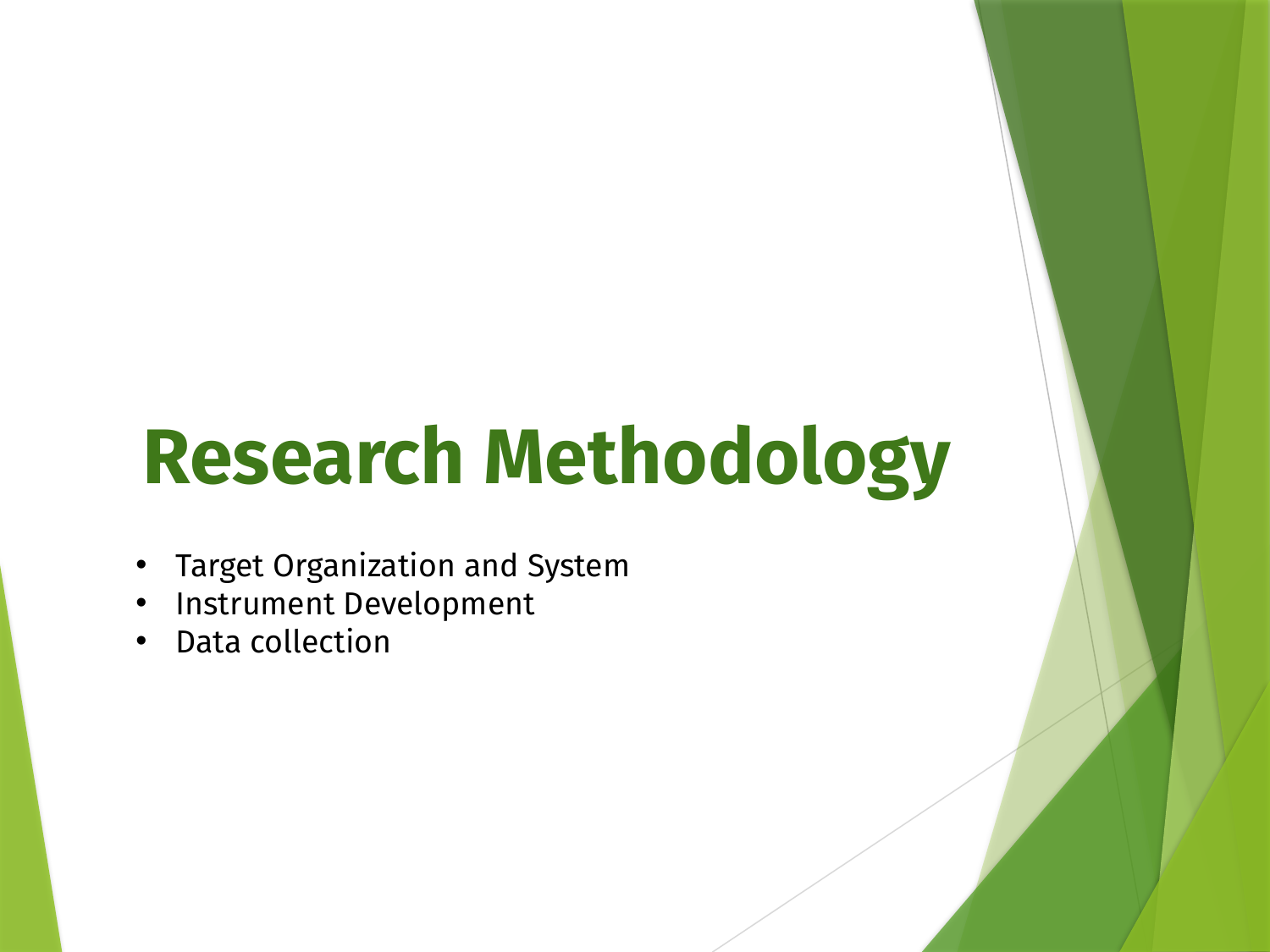

# Research Methodology
Target Organization and System
Instrument Development
Data collection